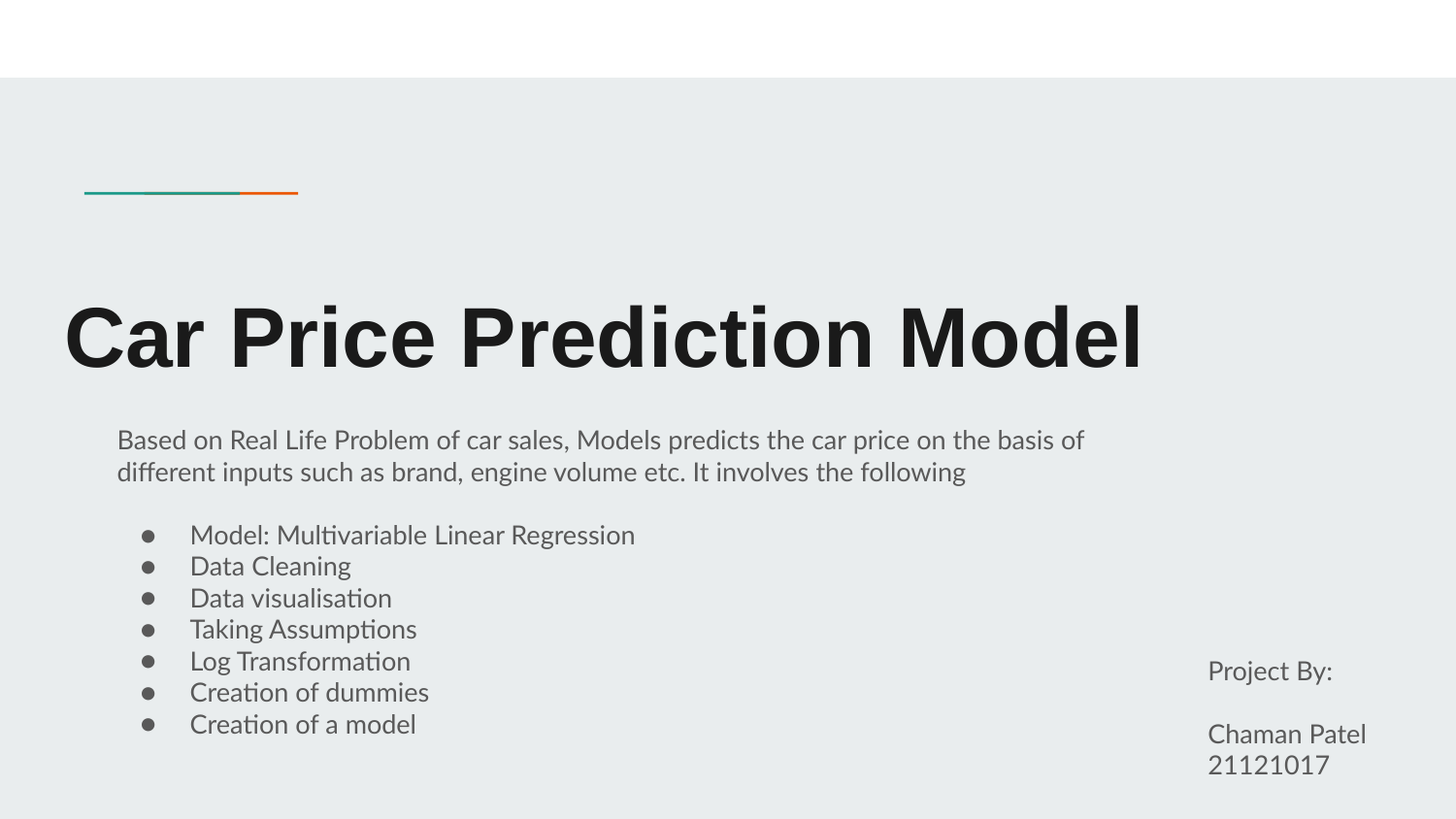

# Car Price Prediction Model
Based on Real Life Problem of car sales, Models predicts the car price on the basis of different inputs such as brand, engine volume etc. It involves the following
Model: Multivariable Linear Regression
Data Cleaning
Data visualisation
Taking Assumptions
Log Transformation
Creation of dummies
Creation of a model
Project By:

Chaman Patel
21121017